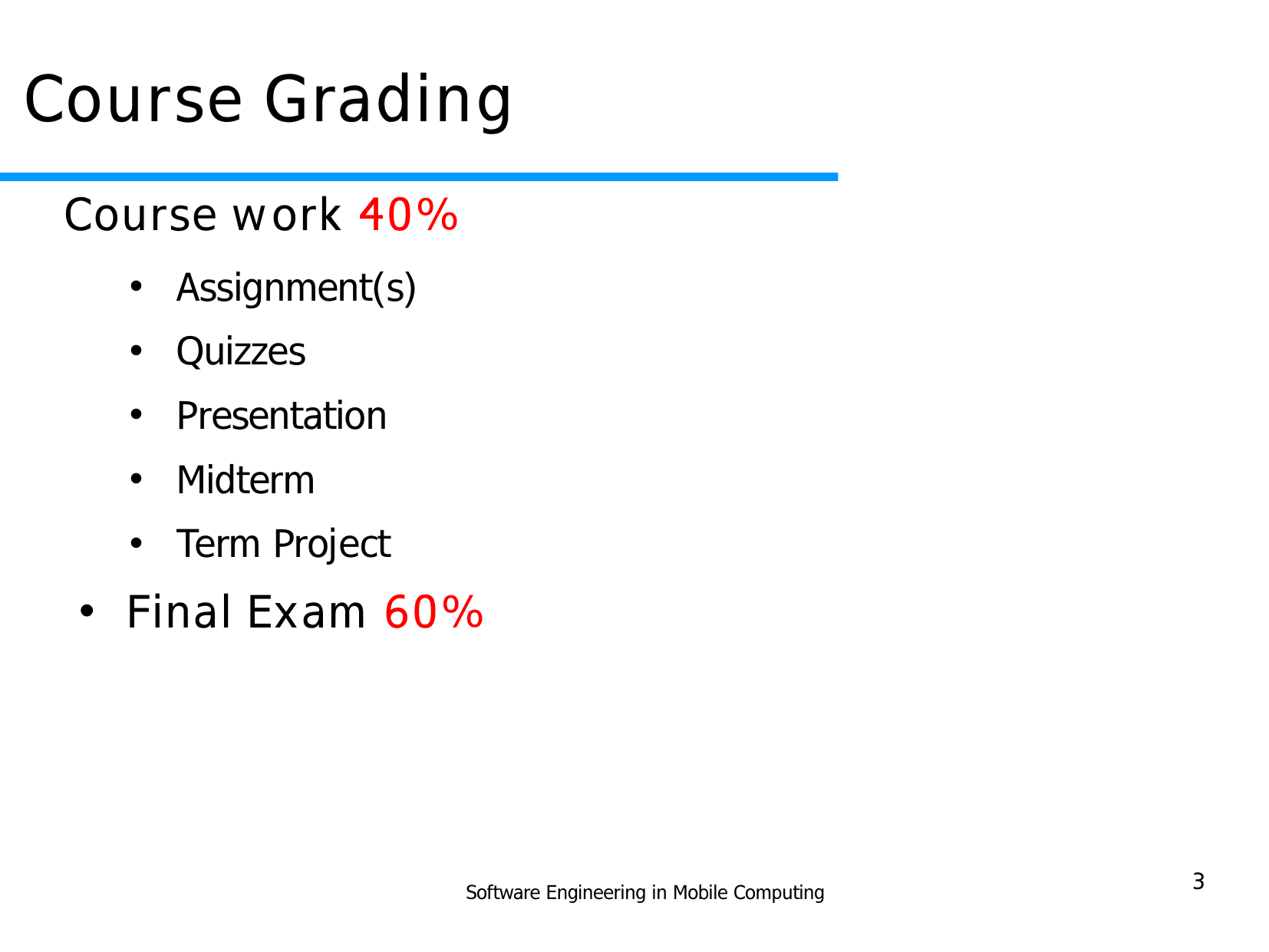

Course Grading
Course work 40%
Assignment(s)
Quizzes
Presentation
Midterm
Term Project
Final Exam 60%
3
Software Engineering in Mobile Computing